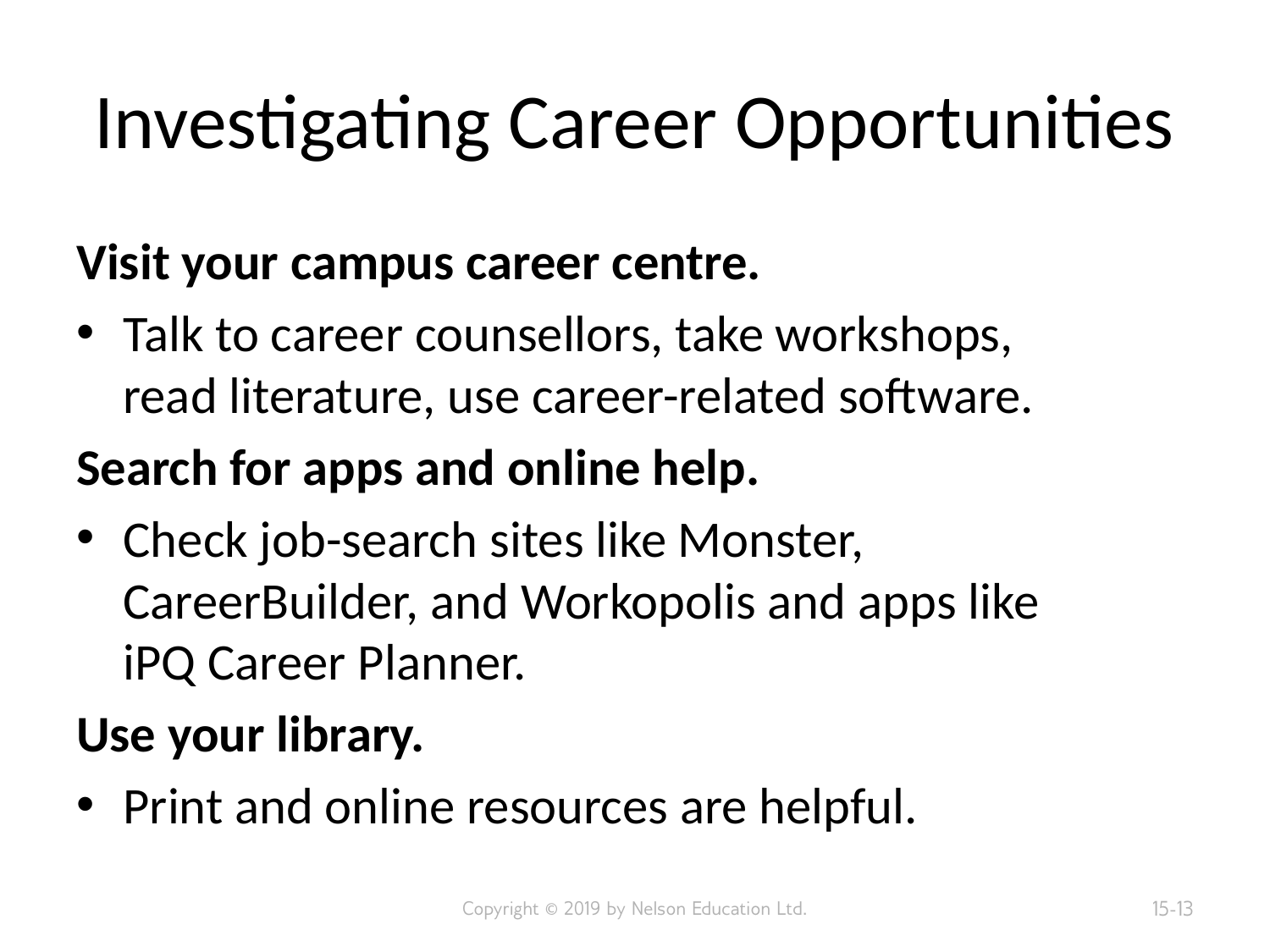

# Investigating Career Opportunities
Visit your campus career centre.
Talk to career counsellors, take workshops, read literature, use career-related software.
Search for apps and online help.
Check job-search sites like Monster, CareerBuilder, and Workopolis and apps like iPQ Career Planner.
Use your library.
Print and online resources are helpful.
Copyright © 2019 by Nelson Education Ltd.
15-13